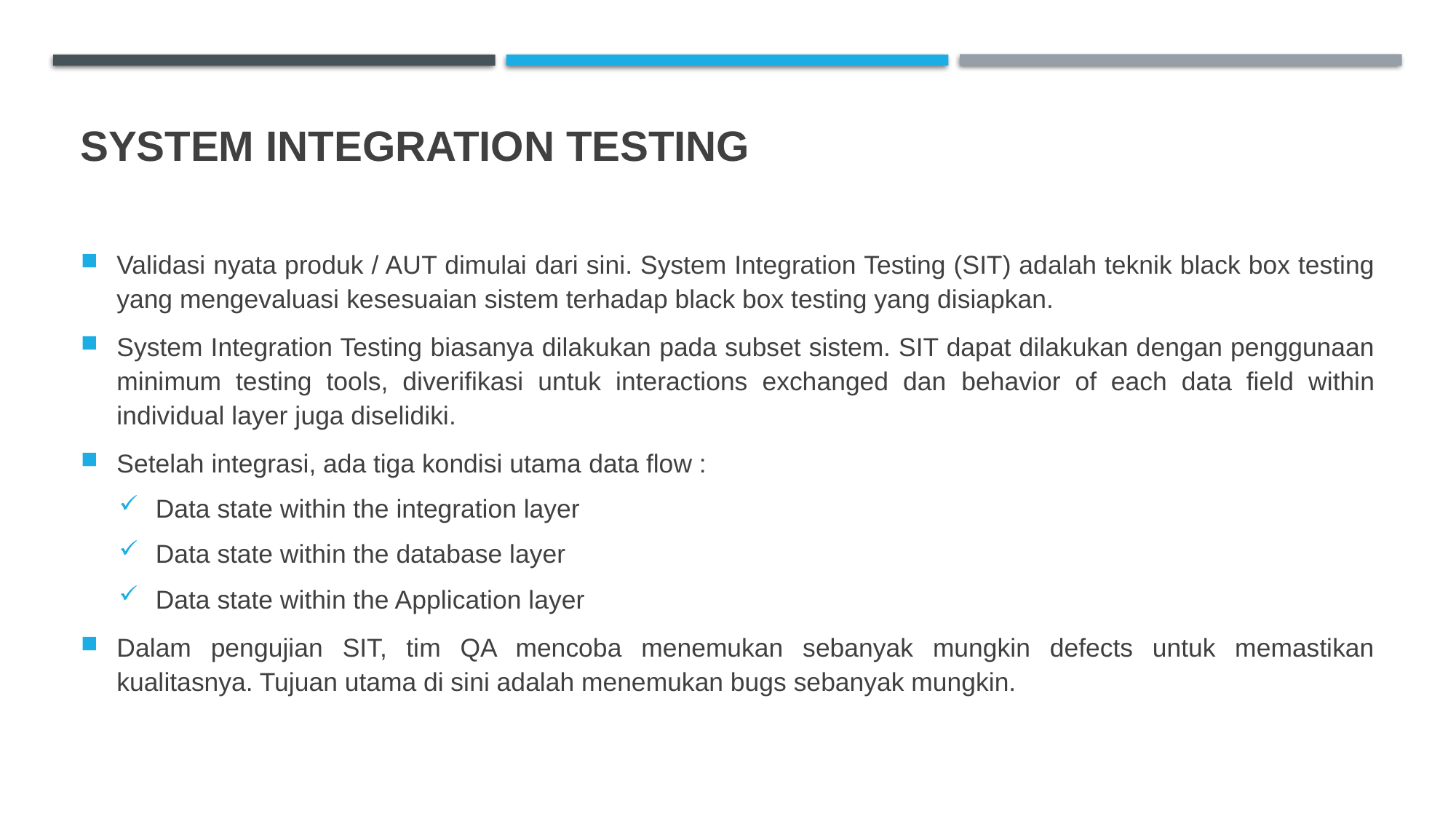

# System Integration Testing
Validasi nyata produk / AUT dimulai dari sini. System Integration Testing (SIT) adalah teknik black box testing yang mengevaluasi kesesuaian sistem terhadap black box testing yang disiapkan.
System Integration Testing biasanya dilakukan pada subset sistem. SIT dapat dilakukan dengan penggunaan minimum testing tools, diverifikasi untuk interactions exchanged dan behavior of each data field within individual layer juga diselidiki.
Setelah integrasi, ada tiga kondisi utama data flow :
Data state within the integration layer
Data state within the database layer
Data state within the Application layer
Dalam pengujian SIT, tim QA mencoba menemukan sebanyak mungkin defects untuk memastikan kualitasnya. Tujuan utama di sini adalah menemukan bugs sebanyak mungkin.